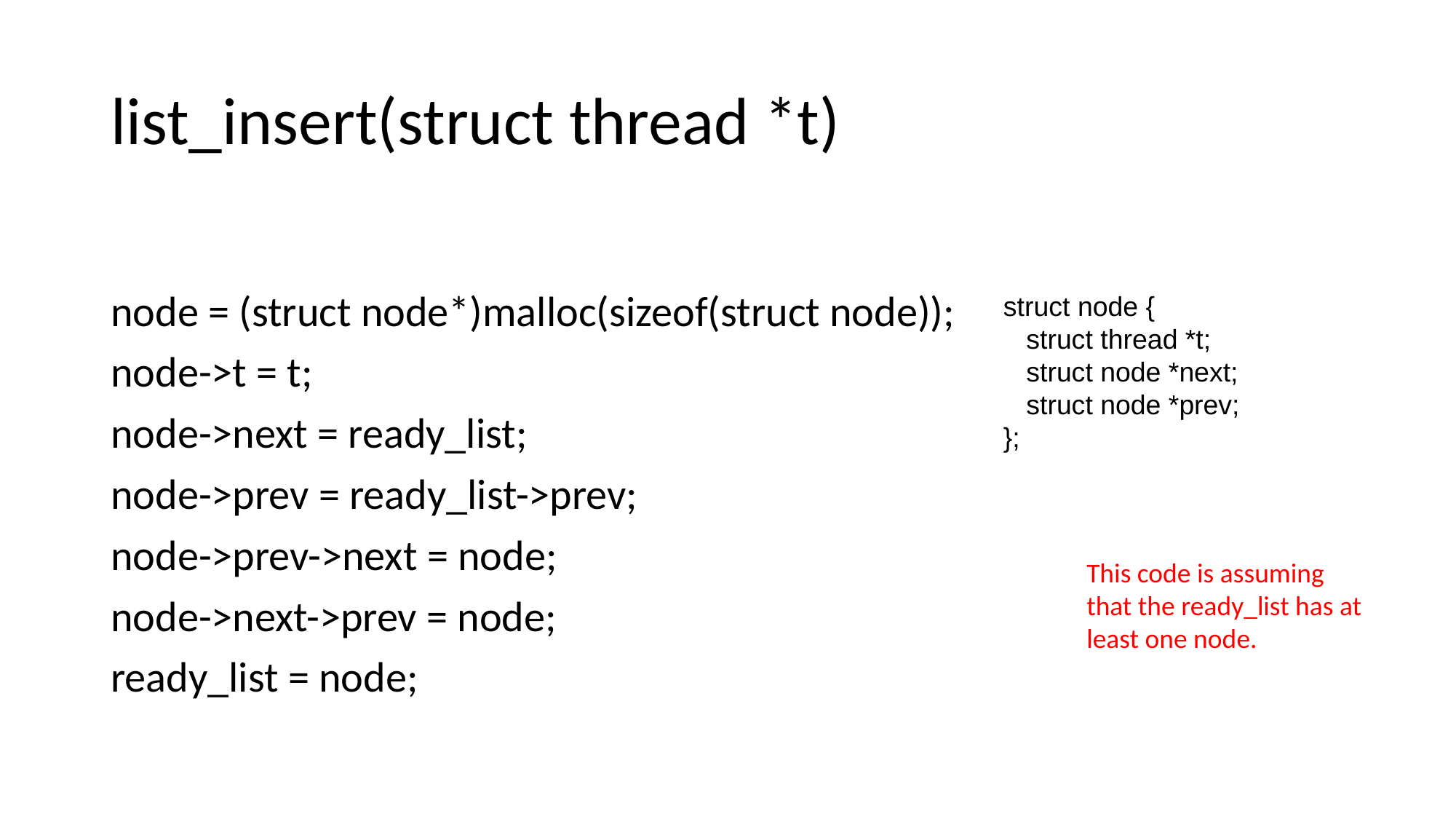

# list_insert(struct thread *t)

node = (struct node*)malloc(sizeof(struct node));
node->t = t;
node->next = ready_list;
node->prev = ready_list->prev;
node->prev->next = node;
node->next->prev = node;
ready_list = node;

struct node {
   struct thread *t;
   struct node *next;
   struct node *prev;
};

This code is assuming that the ready_list has at least one node.